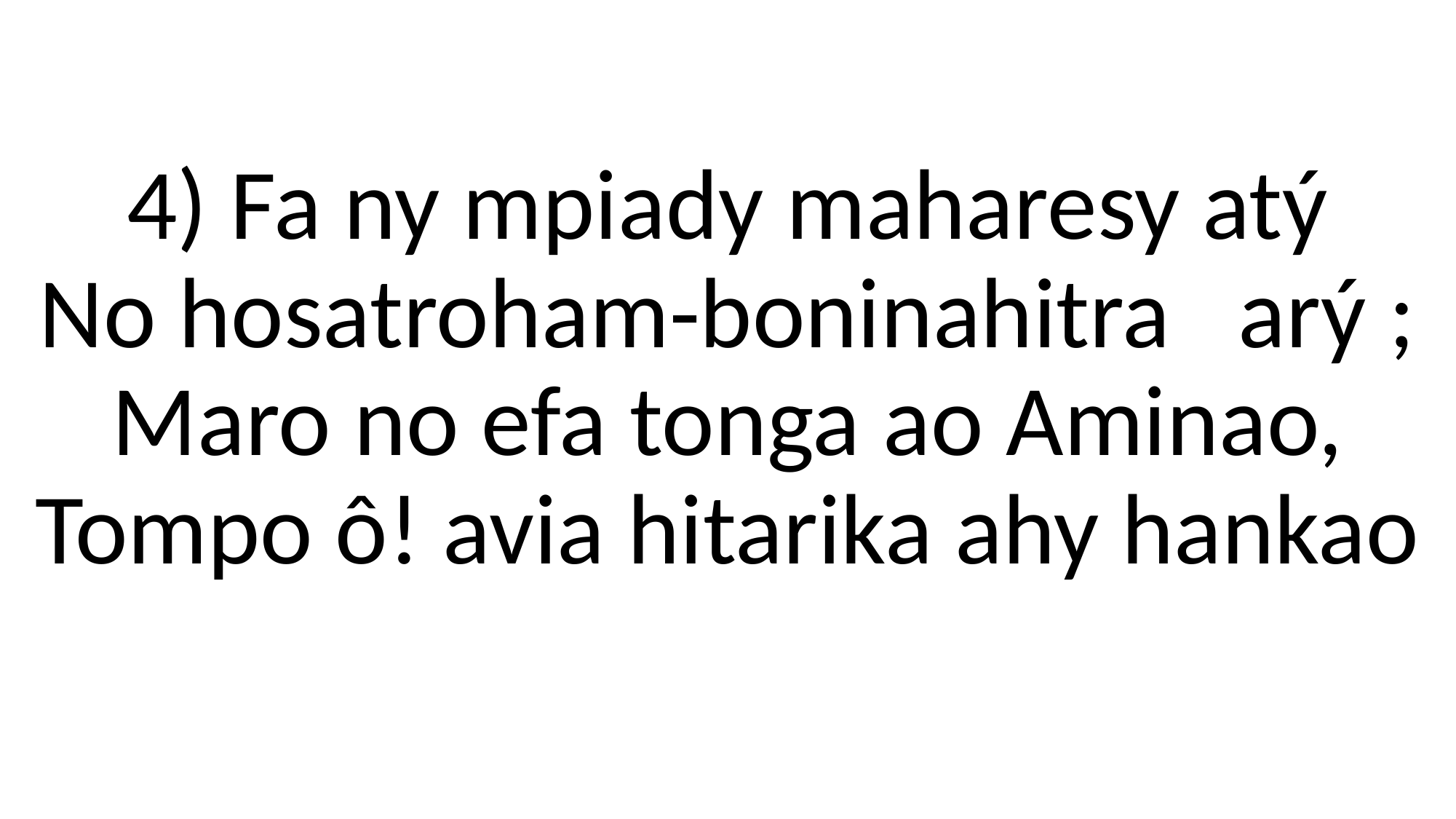

# 4) Fa ny mpiady maharesy atý No hosatroham-boninahitra   arý ; Maro no efa tonga ao Aminao, Tompo ô! avia hitarika ahy hankao